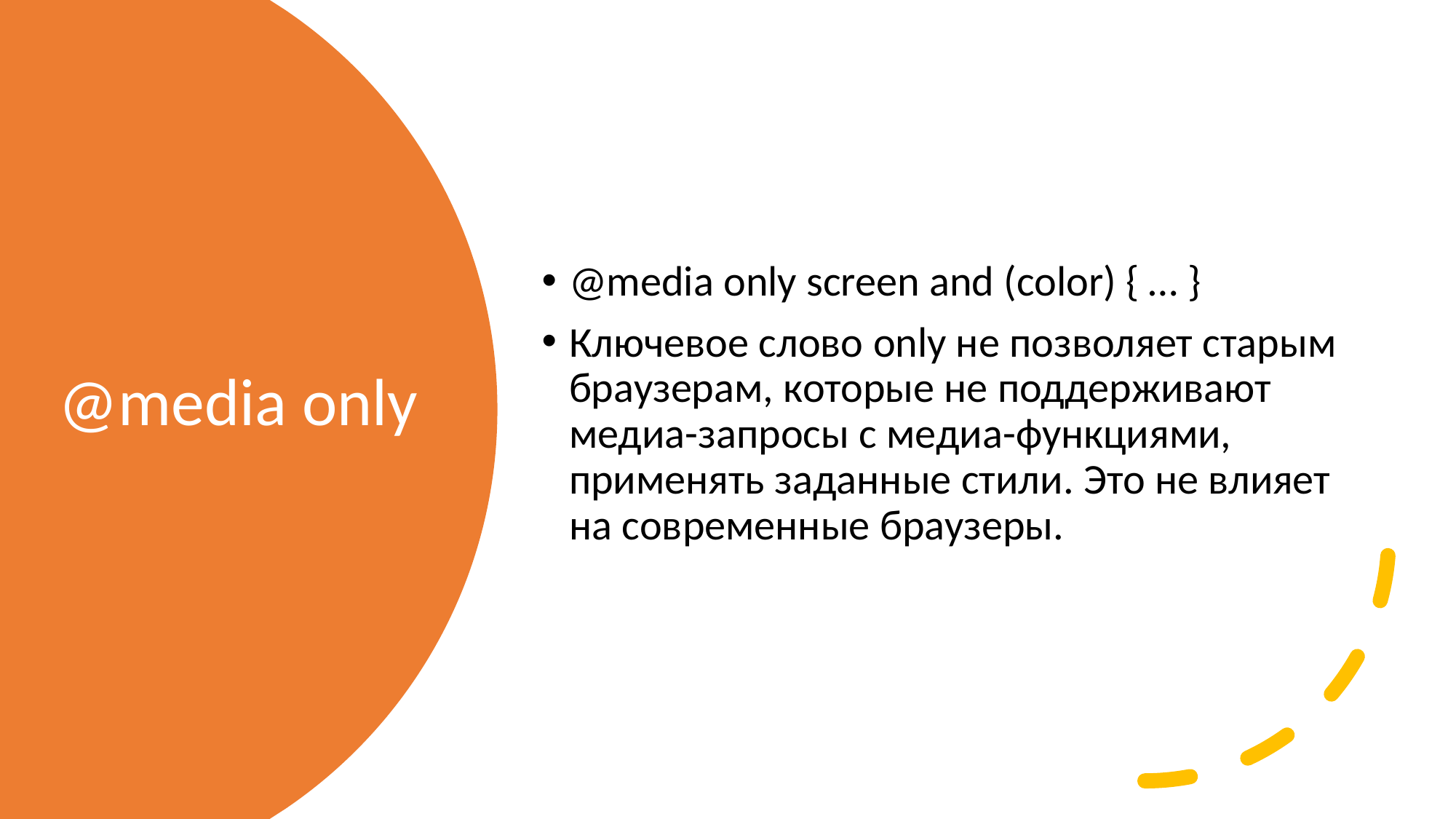

@media only screen and (color) { … }
Ключевое слово only не позволяет старым браузерам, которые не поддерживают медиа-запросы с медиа-функциями, применять заданные стили. Это не влияет на современные браузеры.
# @media only